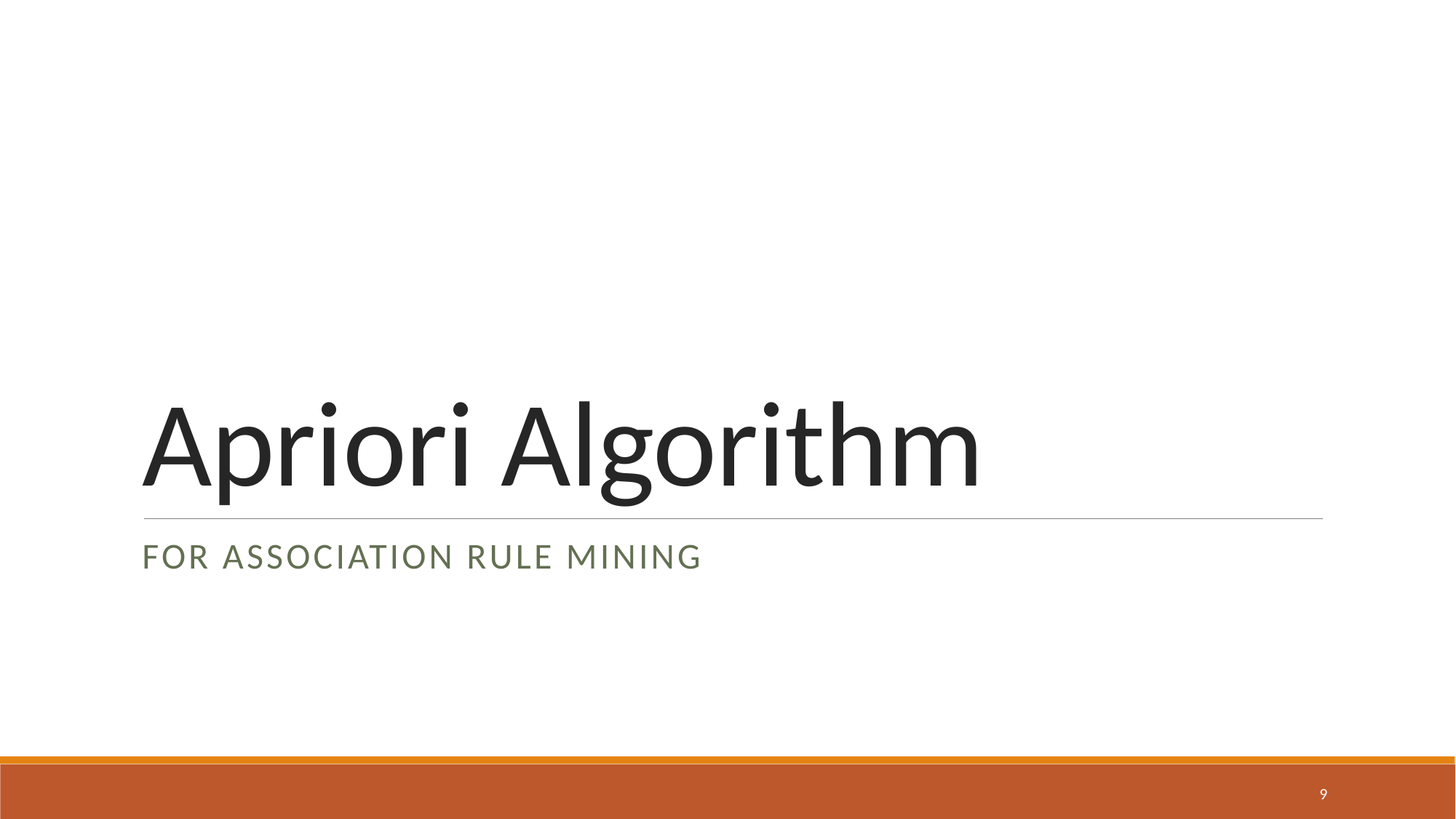

# Apriori Algorithm
For Association Rule Mining
9